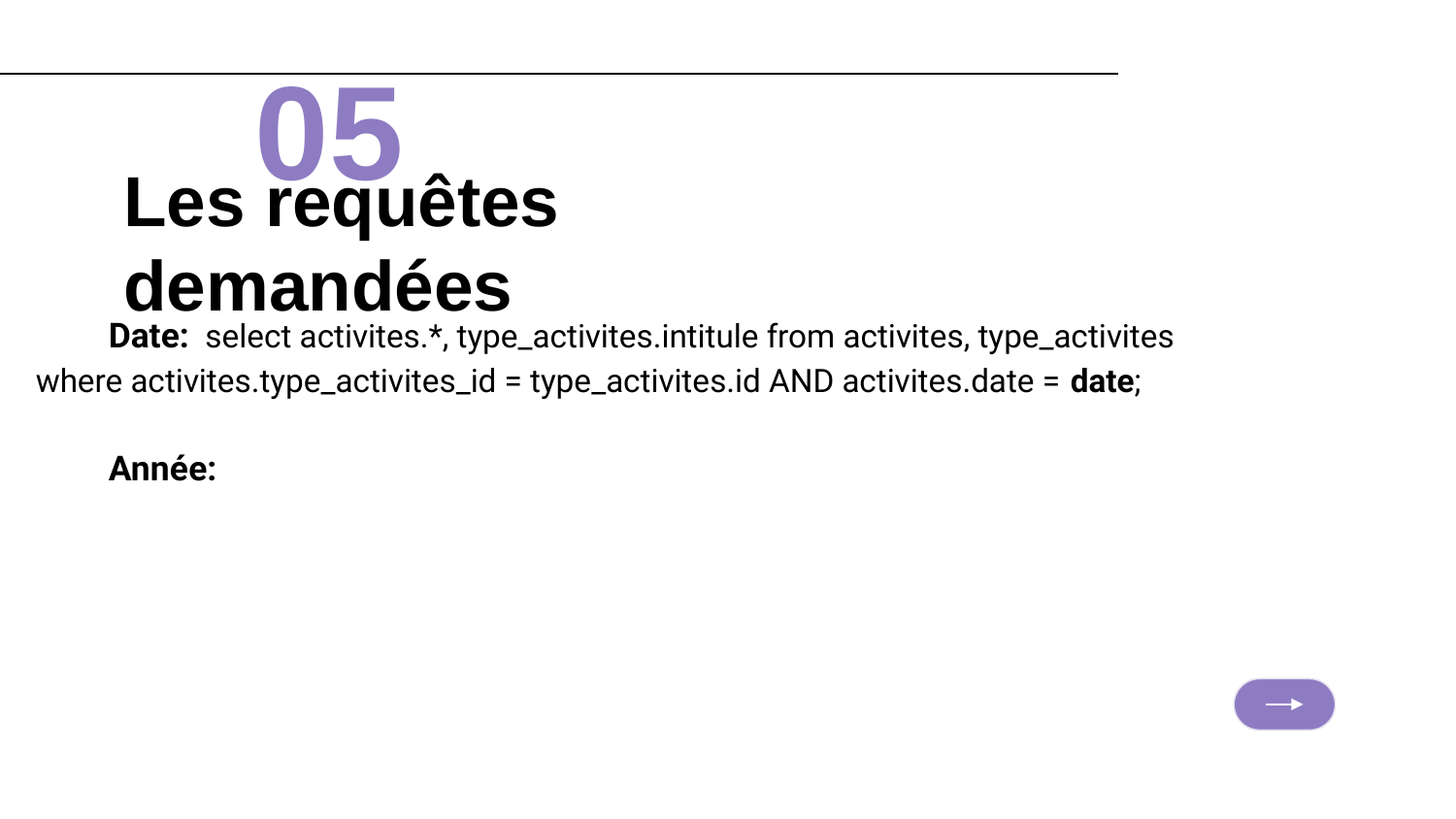

05
# Les requêtes demandées
Date:  select activites.*, type_activites.intitule from activites, type_activites where activites.type_activites_id = type_activites.id AND activites.date = date;

Année: